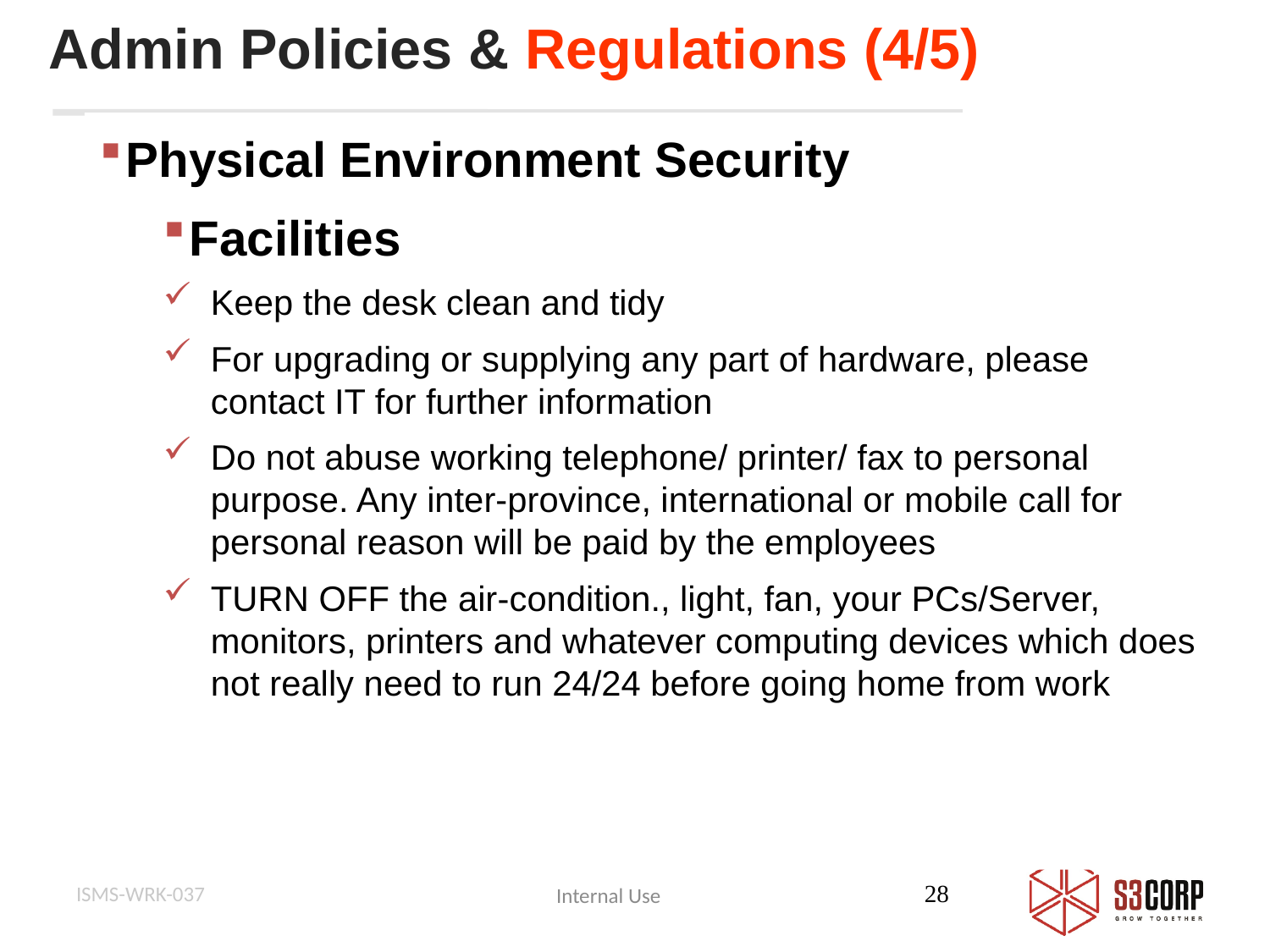

Admin Policies & Regulations (4/5)
Physical Environment Security
Facilities
Keep the desk clean and tidy
For upgrading or supplying any part of hardware, please contact IT for further information
Do not abuse working telephone/ printer/ fax to personal purpose. Any inter-province, international or mobile call for personal reason will be paid by the employees
TURN OFF the air-condition., light, fan, your PCs/Server, monitors, printers and whatever computing devices which does not really need to run 24/24 before going home from work

ISMS-WRK-037
28